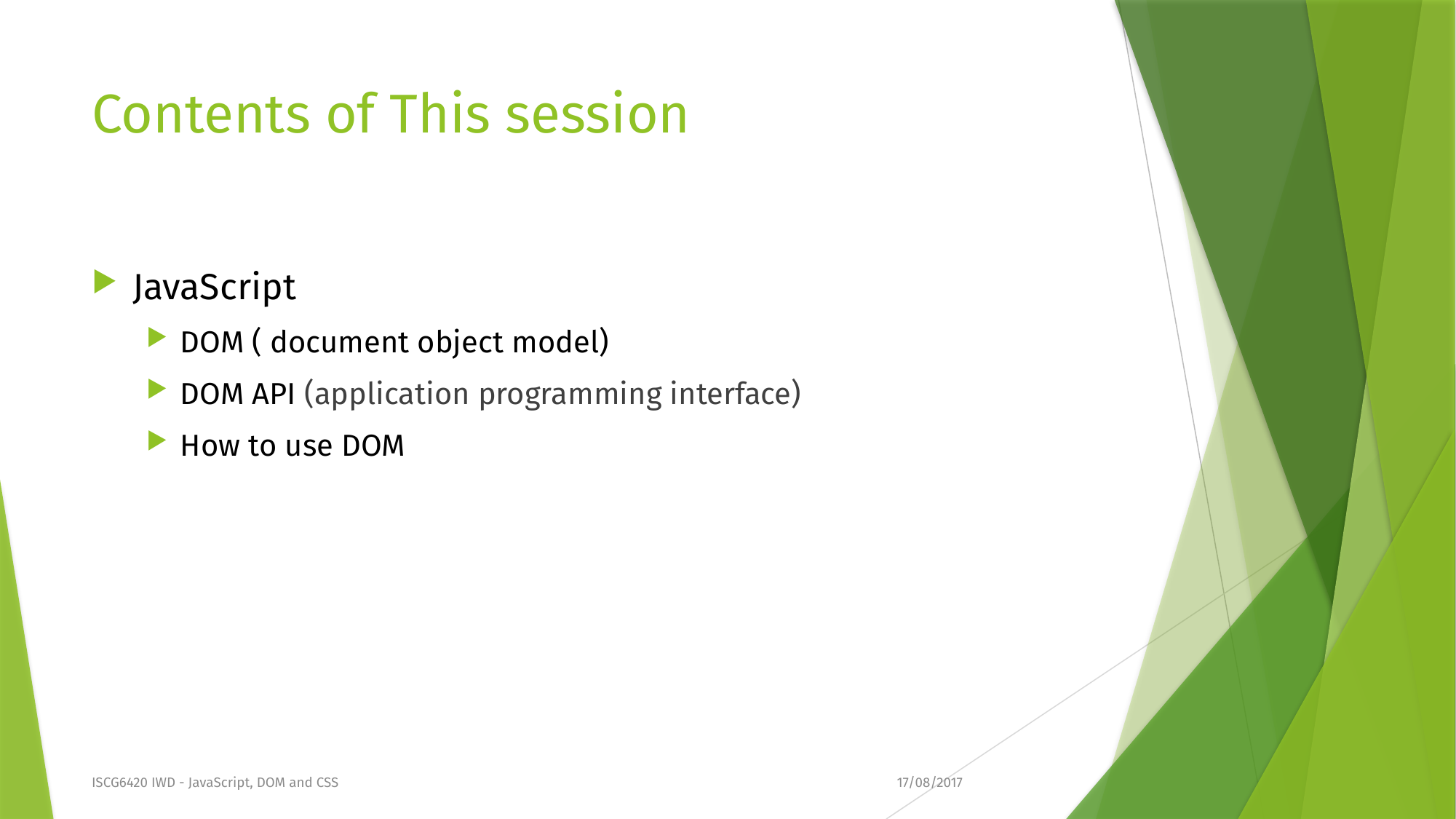

# Contents of This session
JavaScript
DOM ( document object model)
DOM API (application programming interface)
How to use DOM
17/08/2017
ISCG6420 IWD - JavaScript, DOM and CSS